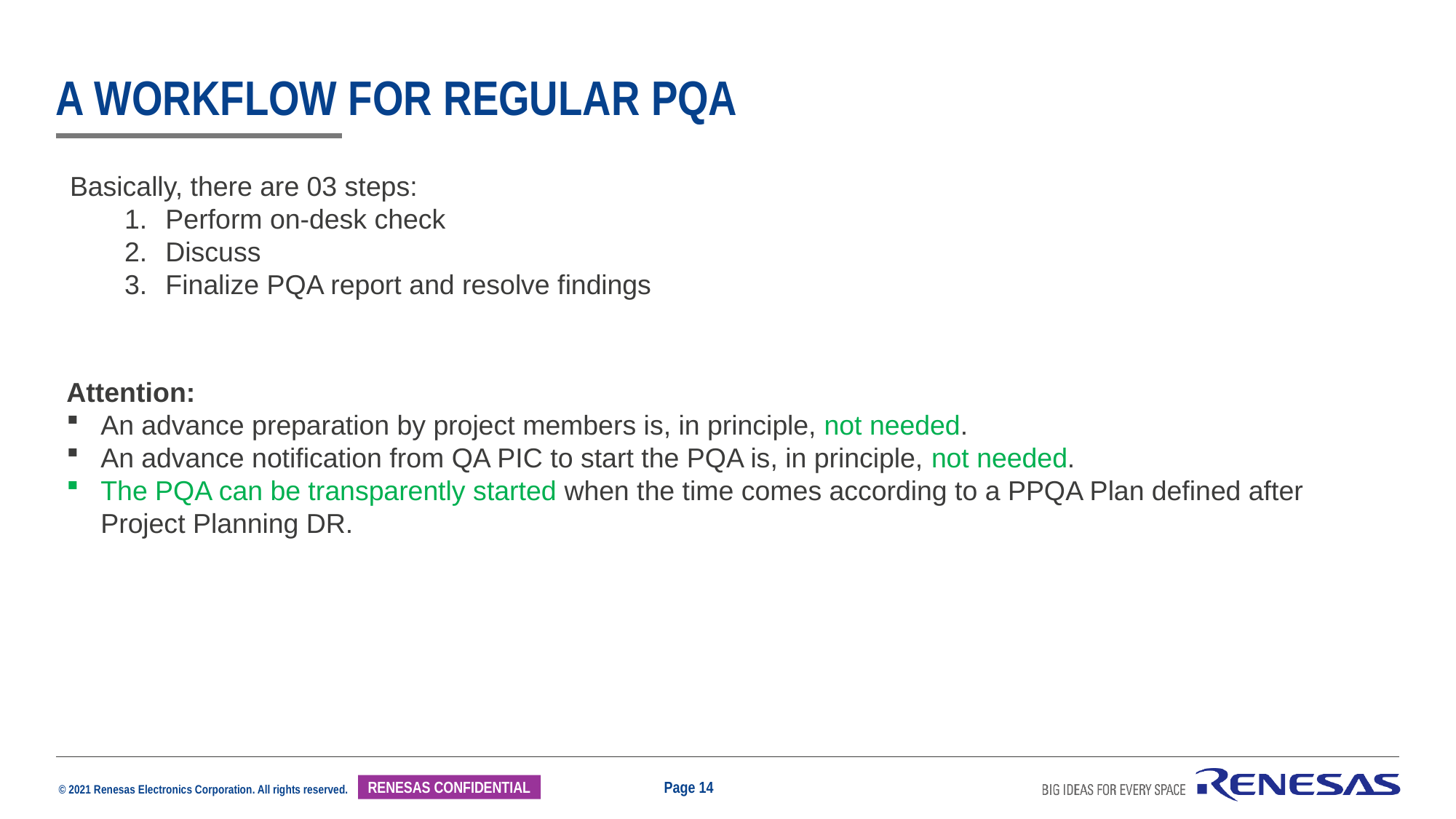

# A workflow for regular pqa
Basically, there are 03 steps:
Perform on-desk check
Discuss
Finalize PQA report and resolve findings

Attention:
An advance preparation by project members is, in principle, not needed.
An advance notification from QA PIC to start the PQA is, in principle, not needed.
The PQA can be transparently started when the time comes according to a PPQA Plan defined after Project Planning DR.